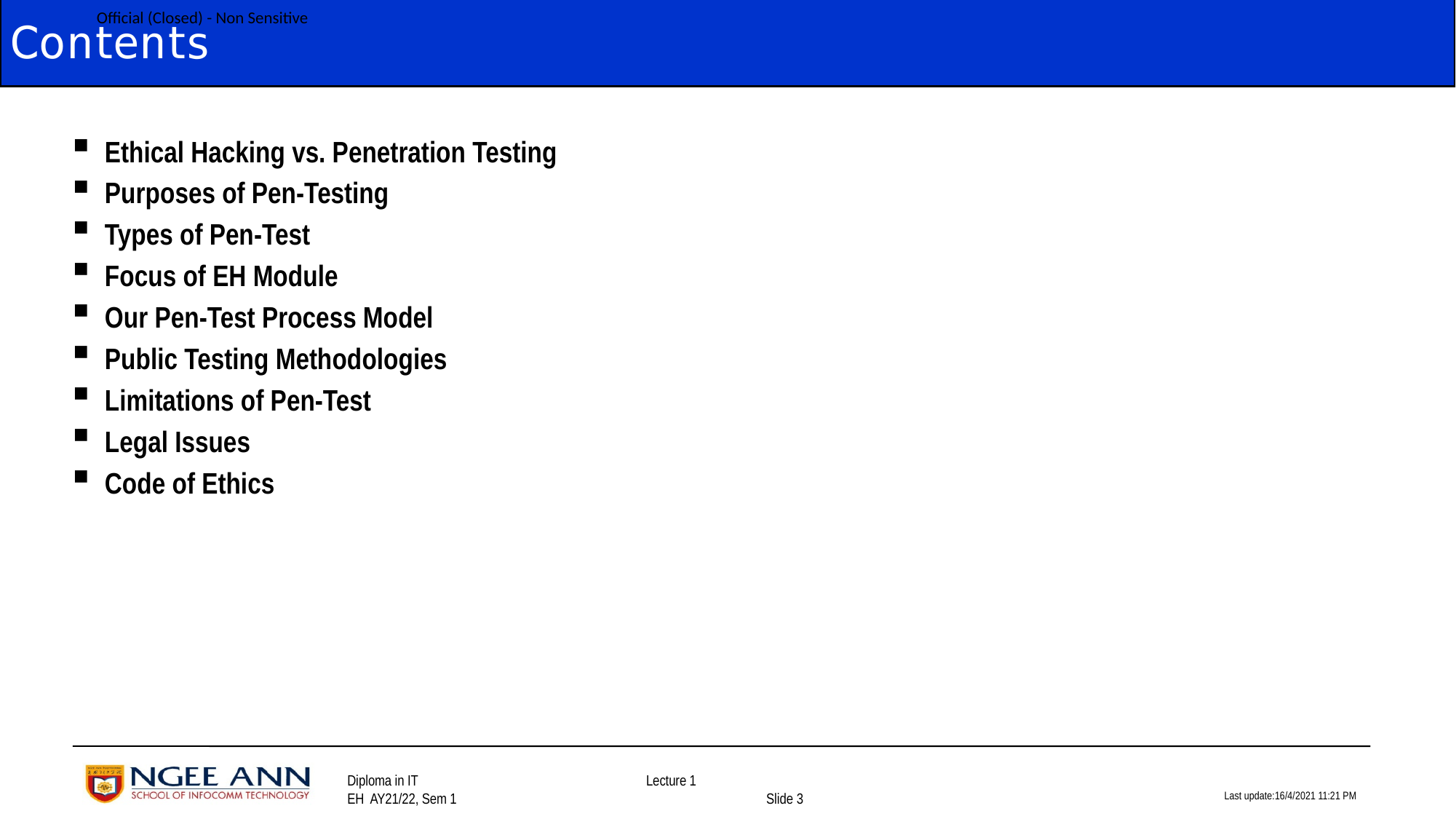

# Contents
Ethical Hacking vs. Penetration Testing
Purposes of Pen-Testing
Types of Pen-Test
Focus of EH Module
Our Pen-Test Process Model
Public Testing Methodologies
Limitations of Pen-Test
Legal Issues
Code of Ethics